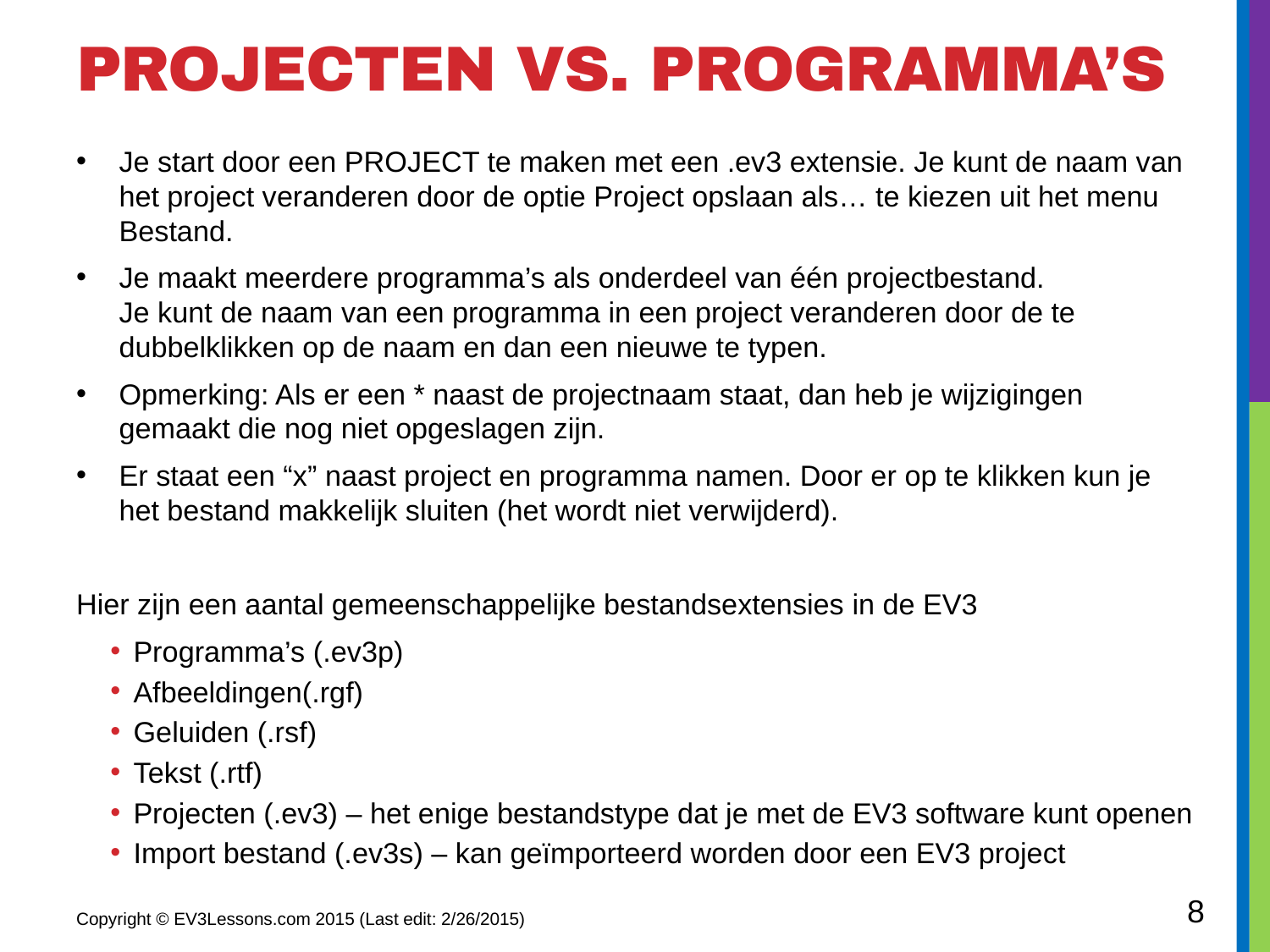

# PROJECTen VS. PROGRAMma’S
Je start door een PROJECT te maken met een .ev3 extensie. Je kunt de naam van het project veranderen door de optie Project opslaan als… te kiezen uit het menu Bestand.
Je maakt meerdere programma’s als onderdeel van één projectbestand.
Je kunt de naam van een programma in een project veranderen door de te dubbelklikken op de naam en dan een nieuwe te typen.
Opmerking: Als er een * naast de projectnaam staat, dan heb je wijzigingen gemaakt die nog niet opgeslagen zijn.
Er staat een “x” naast project en programma namen. Door er op te klikken kun je het bestand makkelijk sluiten (het wordt niet verwijderd).

Hier zijn een aantal gemeenschappelijke bestandsextensies in de EV3
Programma’s (.ev3p)
Afbeeldingen(.rgf)
Geluiden (.rsf)
Tekst (.rtf)
Projecten (.ev3) – het enige bestandstype dat je met de EV3 software kunt openen
Import bestand (.ev3s) – kan geïmporteerd worden door een EV3 project
8
Copyright © EV3Lessons.com 2015 (Last edit: 2/26/2015)